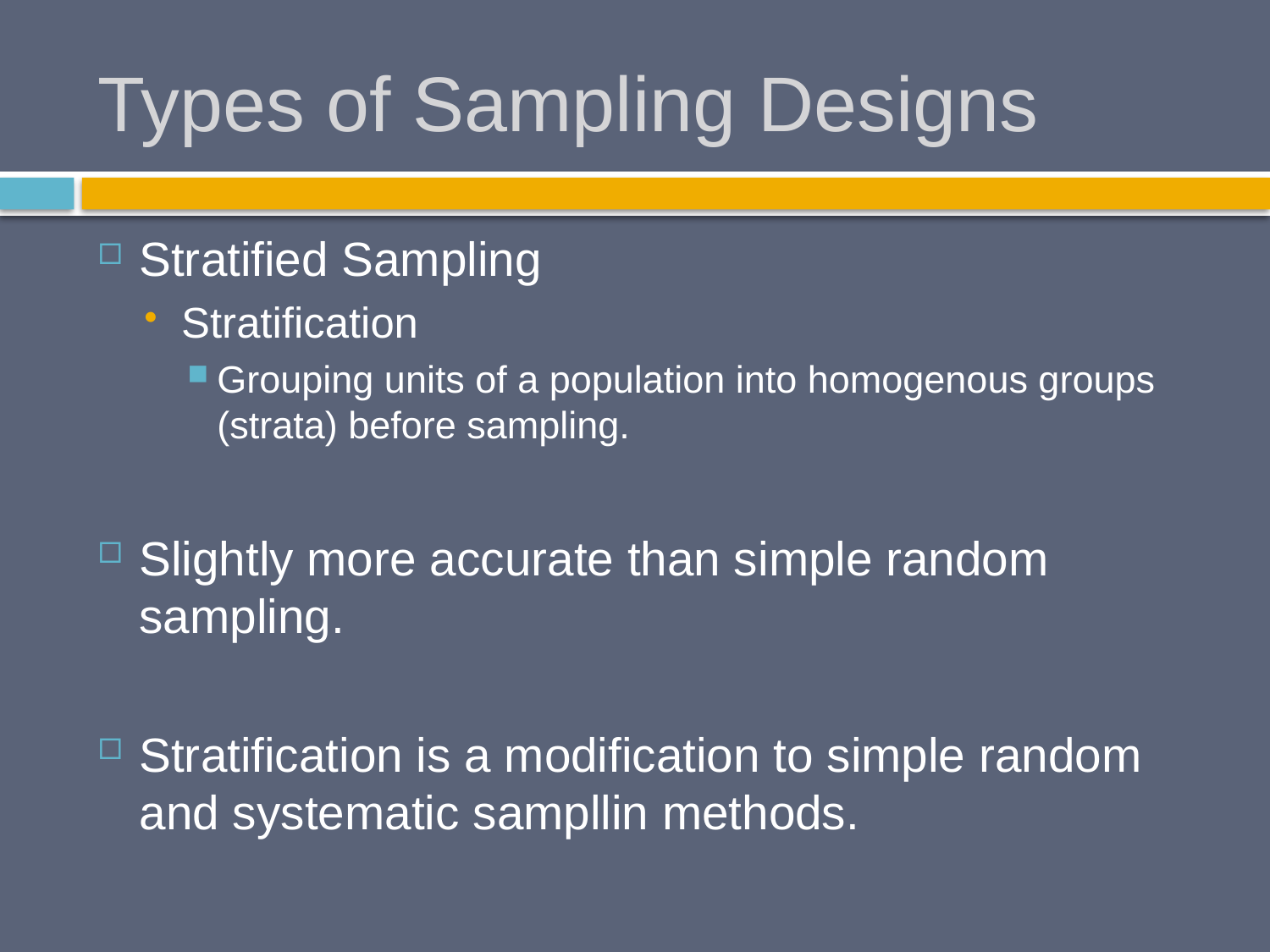

# Types of Sampling Designs
Stratified Sampling
Stratification
Grouping units of a population into homogenous groups (strata) before sampling.

Slightly more accurate than simple random sampling.

Stratification is a modification to simple random and systematic sampllin methods.